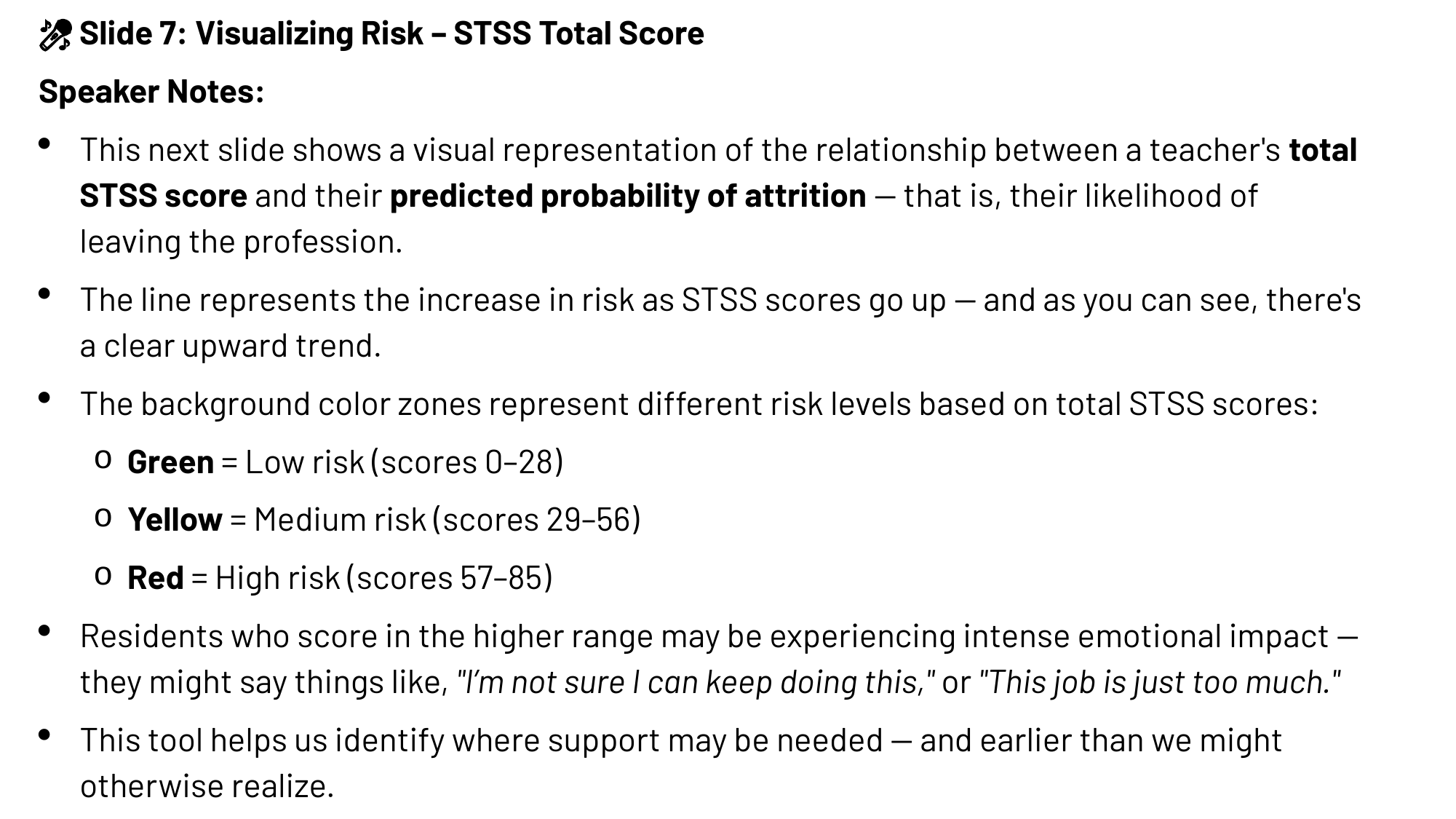

🎤 Slide 7: Visualizing Risk – STSS Total Score
Speaker Notes:
This next slide shows a visual representation of the relationship between a teacher's total STSS score and their predicted probability of attrition — that is, their likelihood of leaving the profession.
The line represents the increase in risk as STSS scores go up — and as you can see, there's a clear upward trend.
The background color zones represent different risk levels based on total STSS scores:
Green = Low risk (scores 0–28)
Yellow = Medium risk (scores 29–56)
Red = High risk (scores 57–85)
Residents who score in the higher range may be experiencing intense emotional impact — they might say things like, "I’m not sure I can keep doing this," or "This job is just too much."
This tool helps us identify where support may be needed — and earlier than we might otherwise realize.